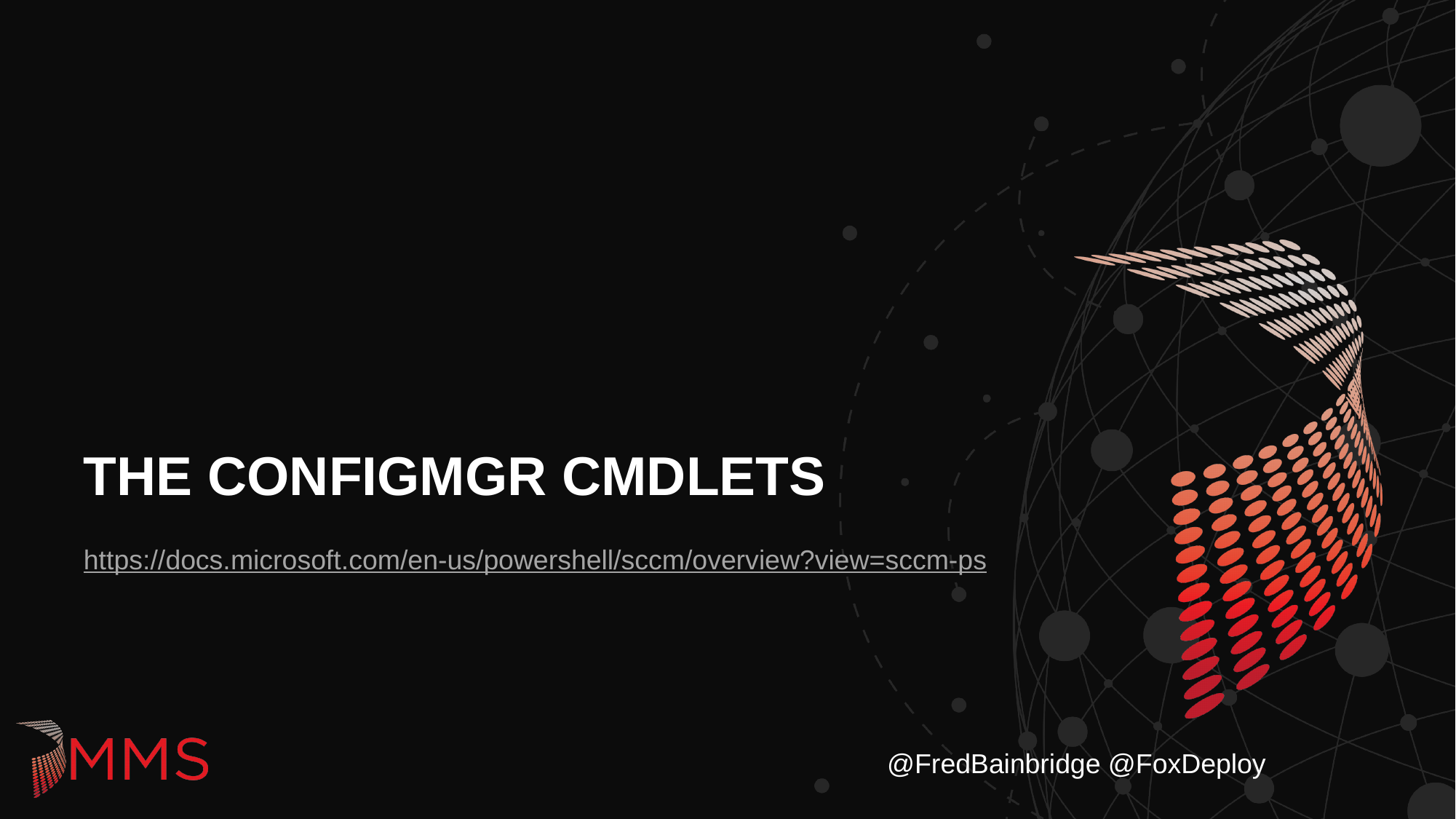

# The ConfigMgr CmdLets
https://docs.microsoft.com/en-us/powershell/sccm/overview?view=sccm-ps

@FredBainbridge @FoxDeploy